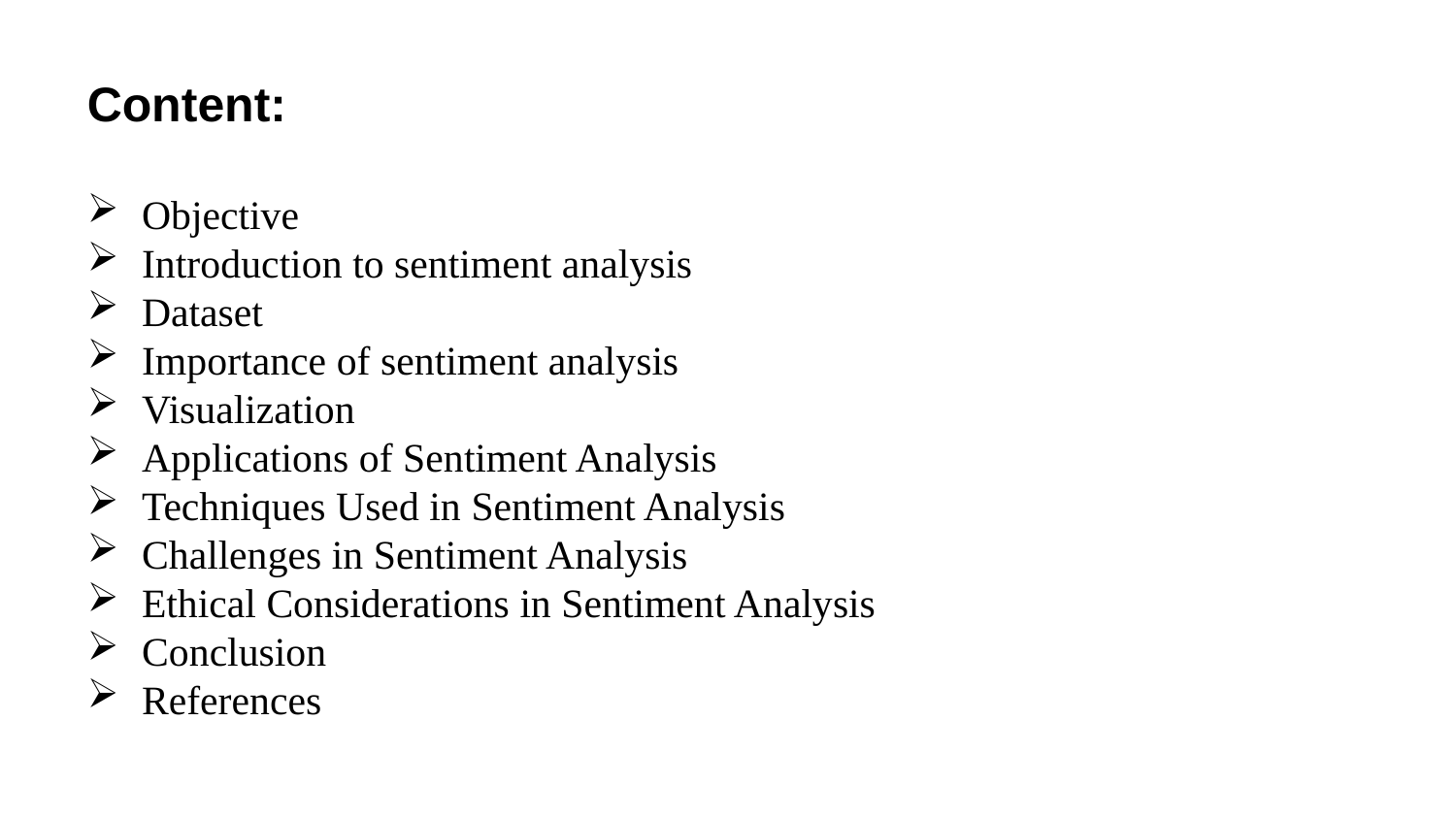

Content:
Objective
Introduction to sentiment analysis
Dataset
Importance of sentiment analysis
Visualization
Applications of Sentiment Analysis
Techniques Used in Sentiment Analysis
Challenges in Sentiment Analysis
Ethical Considerations in Sentiment Analysis
Conclusion
References